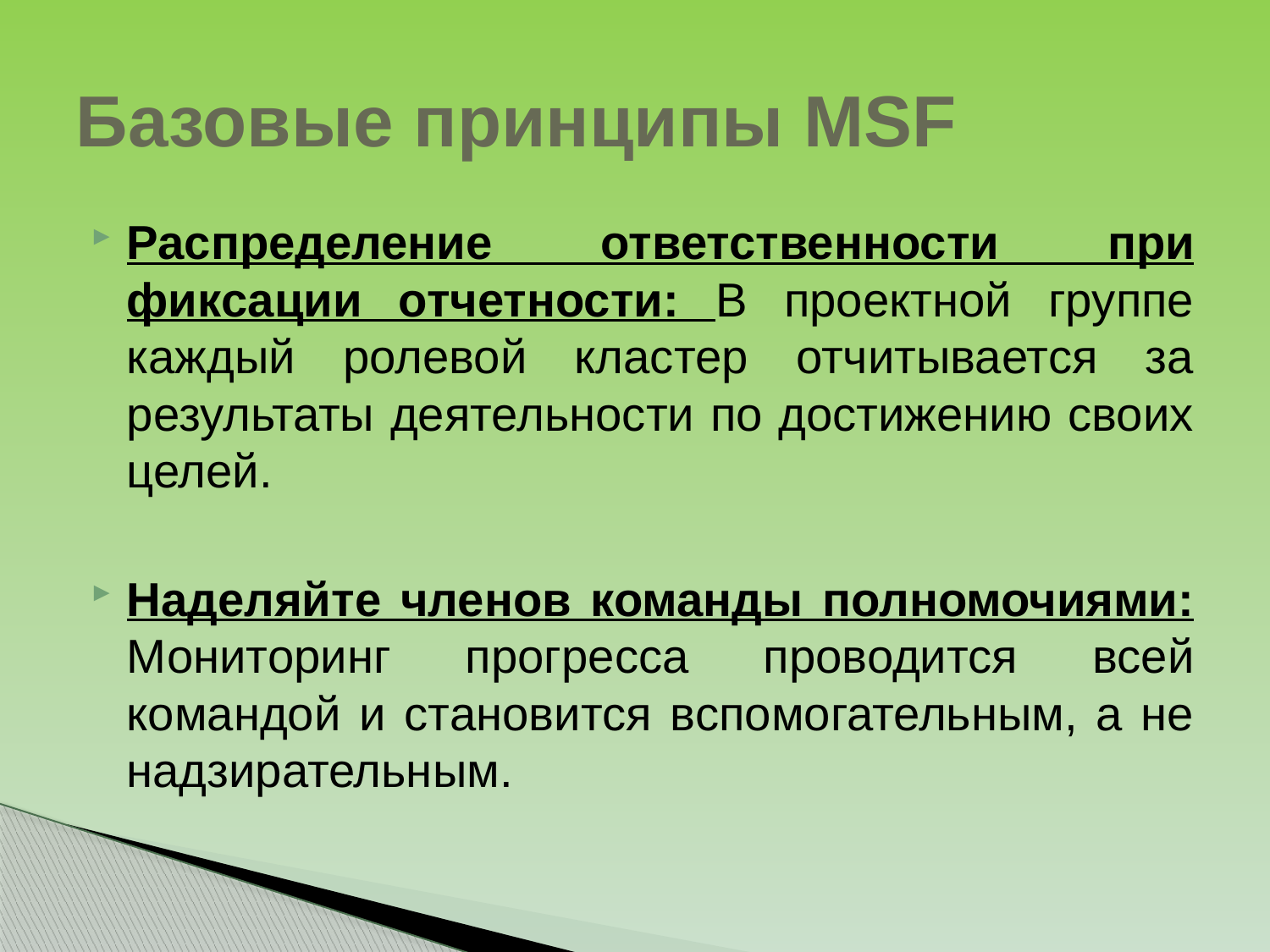

# Базовые принципы MSF
Распределение ответственности при фиксации отчетности: В проектной группе каждый ролевой кластер отчитывается за результаты деятельности по достижению своих целей.

Наделяйте членов команды полномочиями: Мониторинг прогресса проводится всей командой и становится вспомогательным, а не надзирательным.